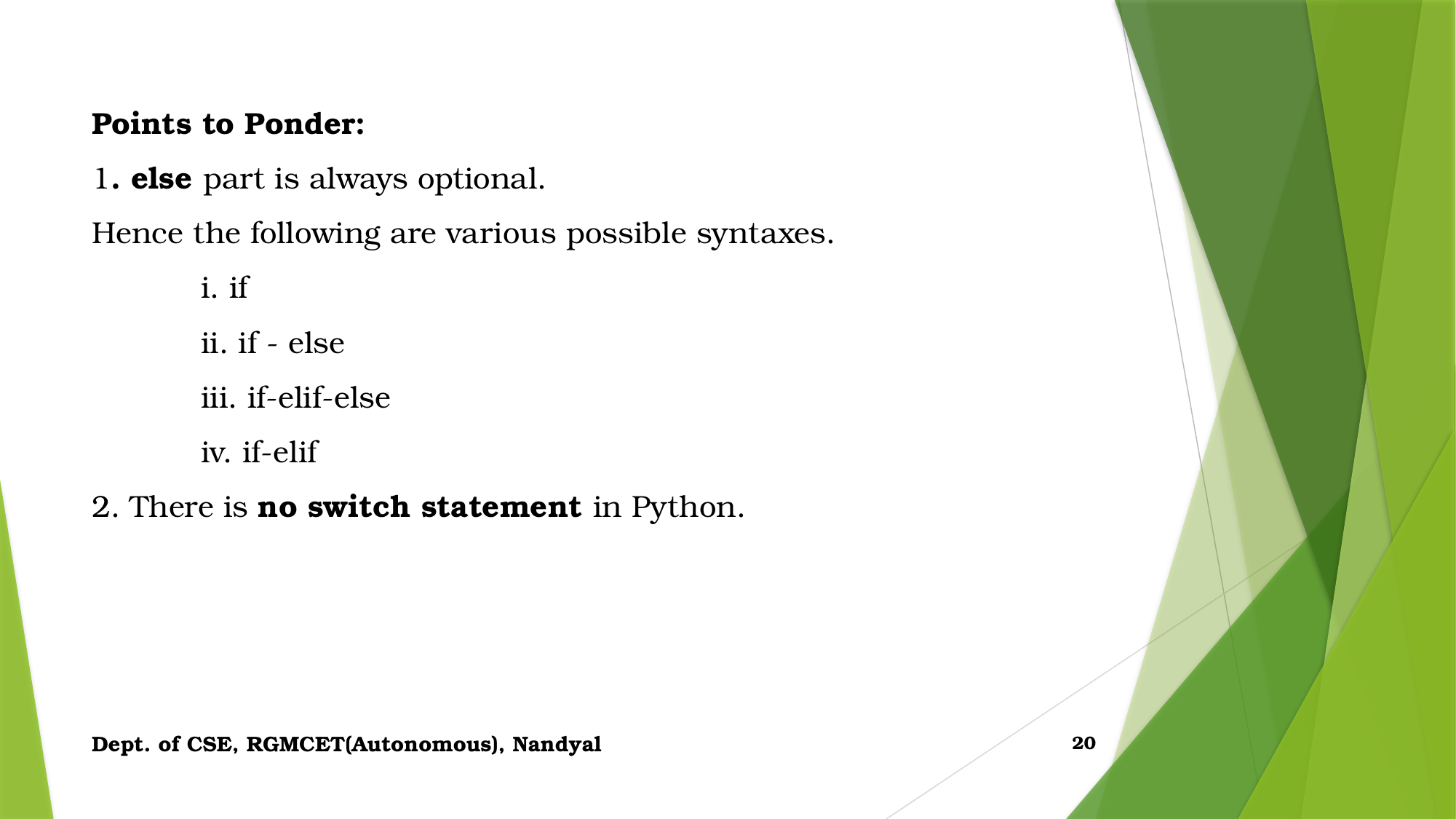

Points to Ponder:
1. else part is always optional.
Hence the following are various possible syntaxes.
	i. if
	ii. if - else
	iii. if-elif-else
	iv. if-elif
2. There is no switch statement in Python.
Dept. of CSE, RGMCET(Autonomous), Nandyal
20